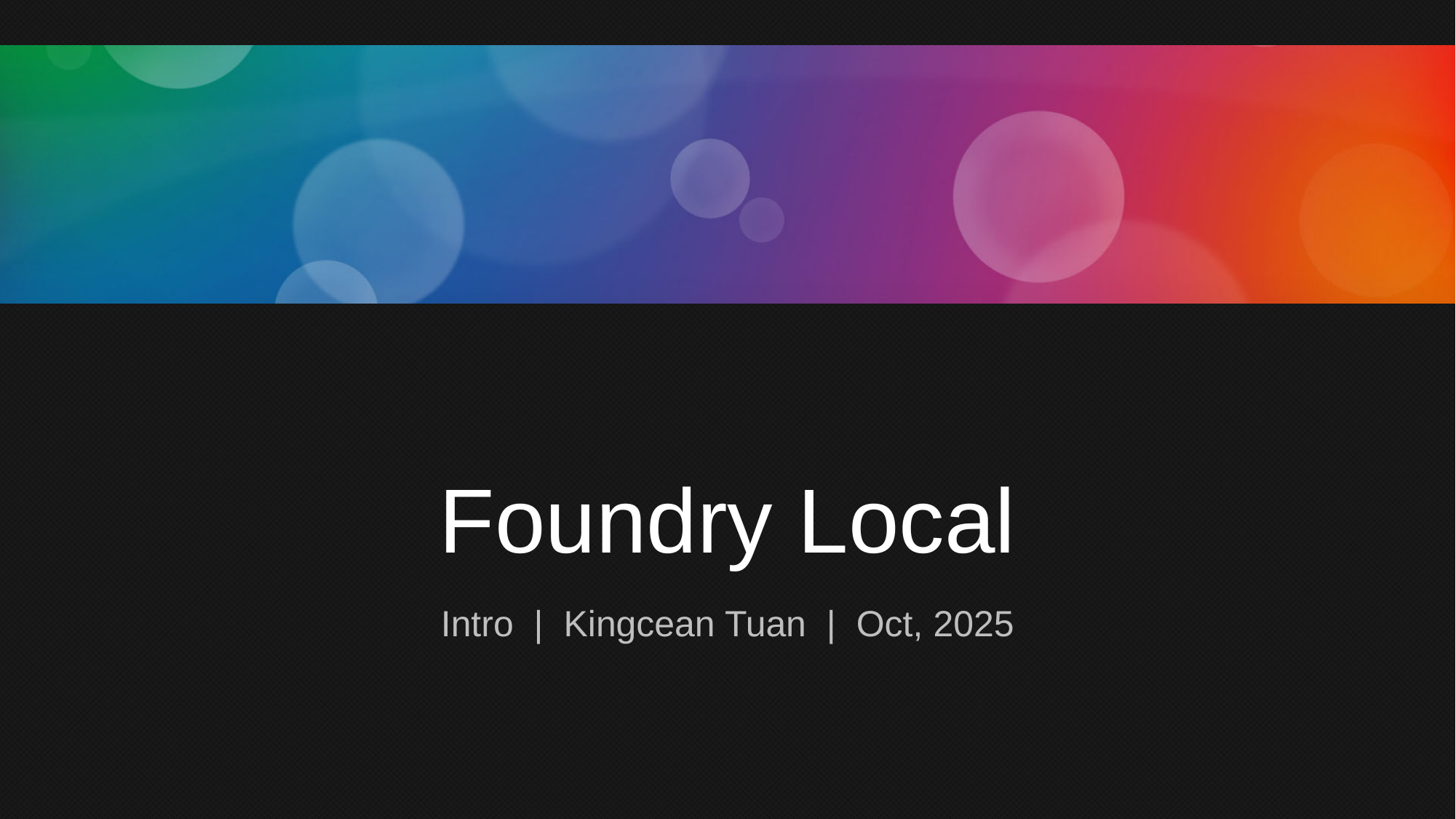

# Foundry Local
Intro  |  Kingcean Tuan  |  Oct, 2025